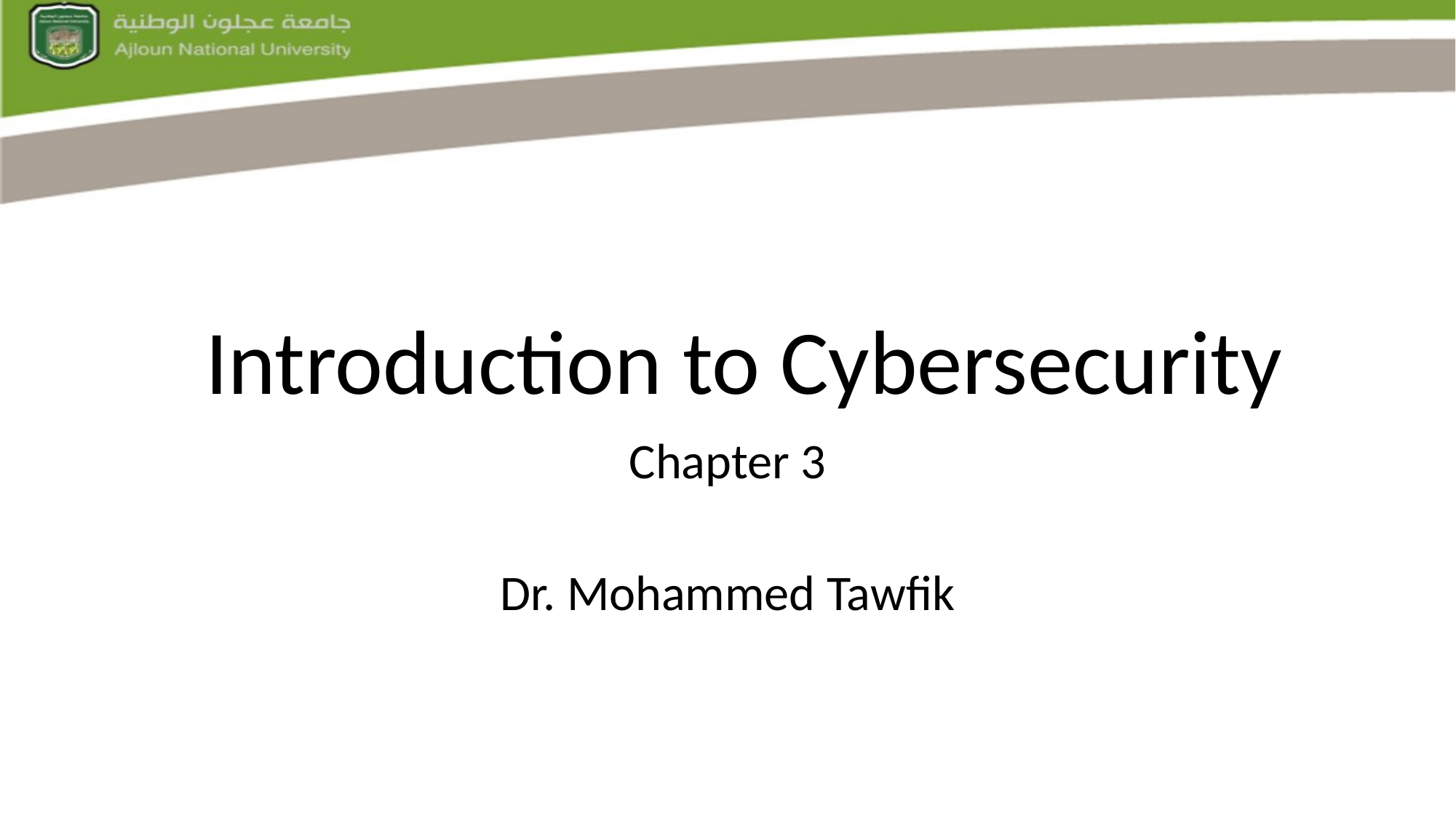

# Introduction to Cybersecurity
Chapter 3

Dr. Mohammed Tawfik